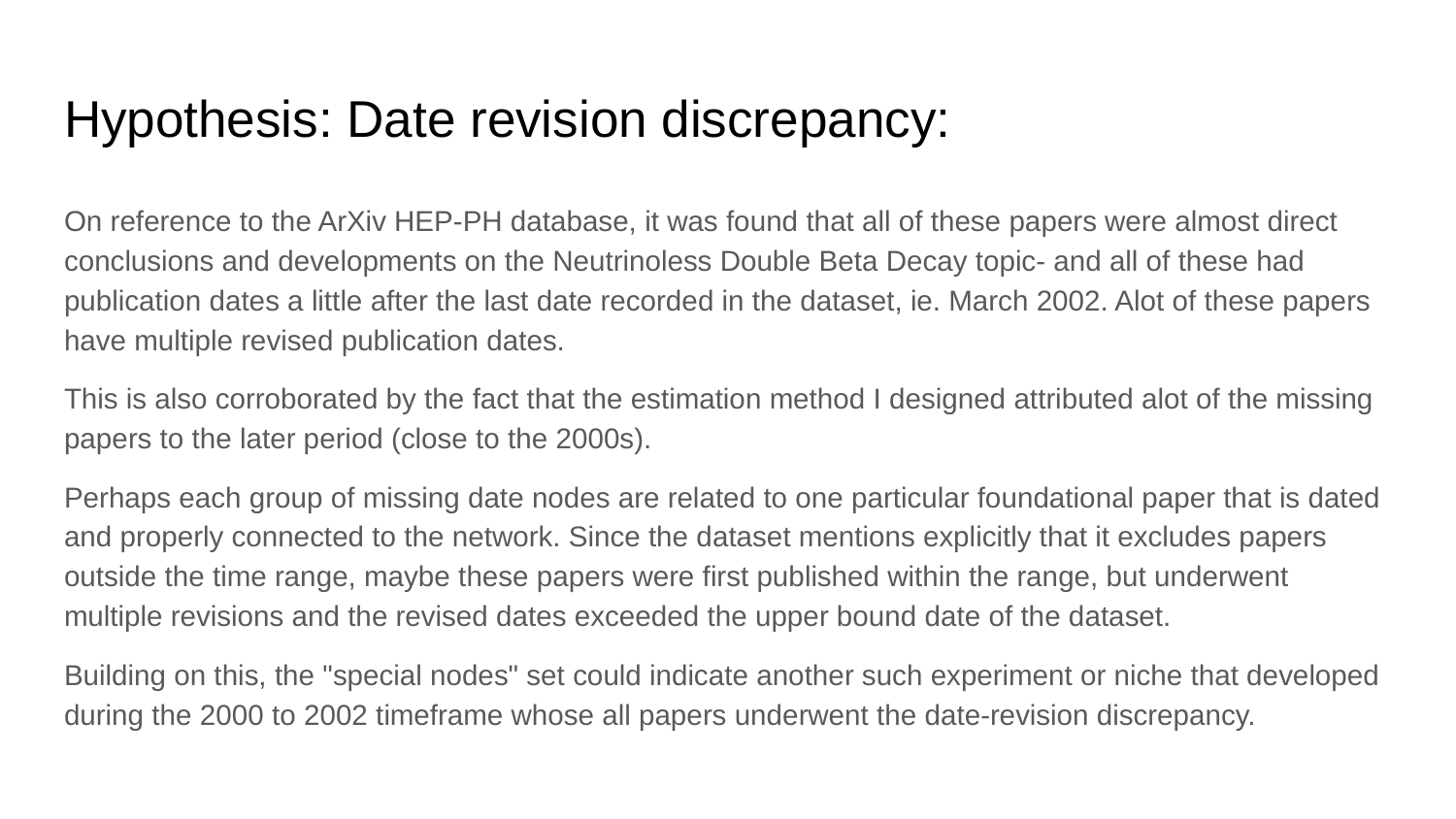

# Hypothesis: Date revision discrepancy:
On reference to the ArXiv HEP-PH database, it was found that all of these papers were almost direct conclusions and developments on the Neutrinoless Double Beta Decay topic- and all of these had publication dates a little after the last date recorded in the dataset, ie. March 2002. Alot of these papers have multiple revised publication dates.
This is also corroborated by the fact that the estimation method I designed attributed alot of the missing papers to the later period (close to the 2000s).
Perhaps each group of missing date nodes are related to one particular foundational paper that is dated and properly connected to the network. Since the dataset mentions explicitly that it excludes papers outside the time range, maybe these papers were first published within the range, but underwent multiple revisions and the revised dates exceeded the upper bound date of the dataset.
Building on this, the "special nodes" set could indicate another such experiment or niche that developed during the 2000 to 2002 timeframe whose all papers underwent the date-revision discrepancy.